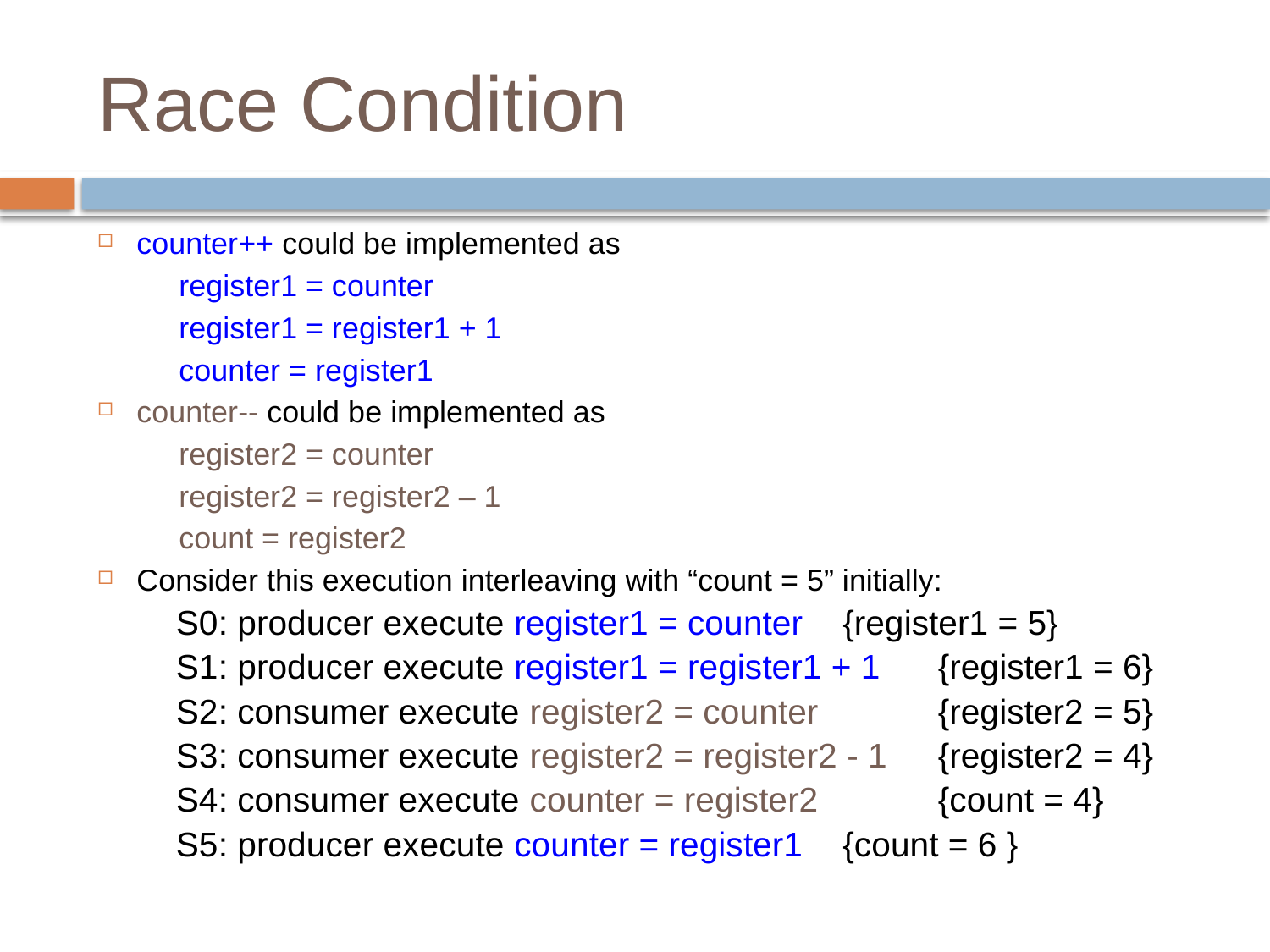

# Race Condition
counter++ could be implemented as
	     register1 = counter
	     register1 = register1 + 1
	     counter = register1
counter-- could be implemented as
	     register2 = counter
	     register2 = register2 – 1
	     count = register2
Consider this execution interleaving with “count = 5” initially:
	S0: producer execute register1 = counter   		{register1 = 5}
	S1: producer execute register1 = register1 + 1   	{register1 = 6}
	S2: consumer execute register2 = counter   		{register2 = 5}
	S3: consumer execute register2 = register2 - 1  	{register2 = 4}
	S4: consumer execute counter = register2   		{count = 4}
	S5: producer execute counter = register1   		{count = 6 }